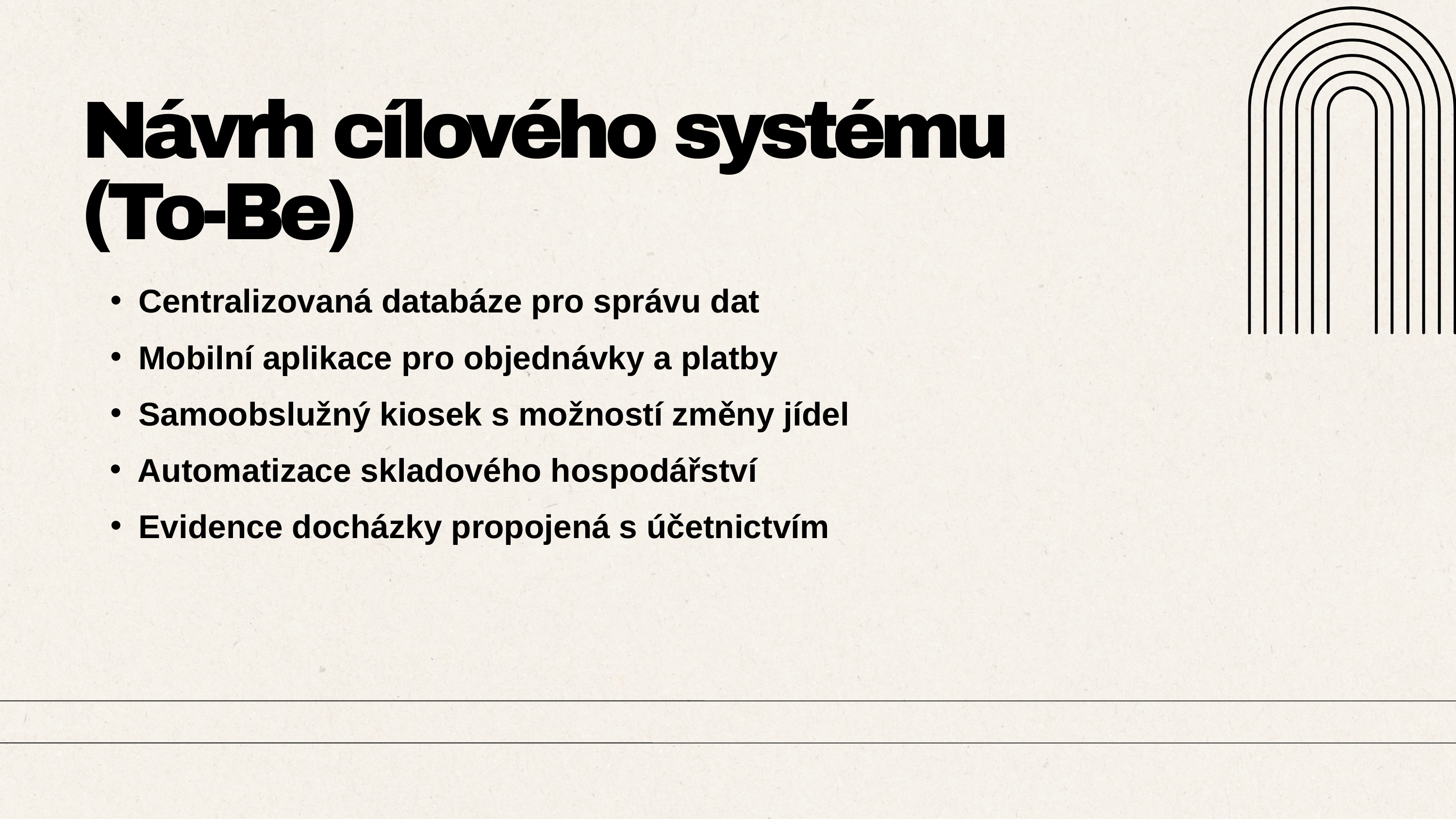

Návrh cílového systému (To-Be)​
Centralizovaná databáze pro správu dat​
Mobilní aplikace pro objednávky a platby​
Samoobslužný kiosek s možností změny jídel​
Automatizace skladového hospodářství​
Evidence docházky propojená s účetnictvím​